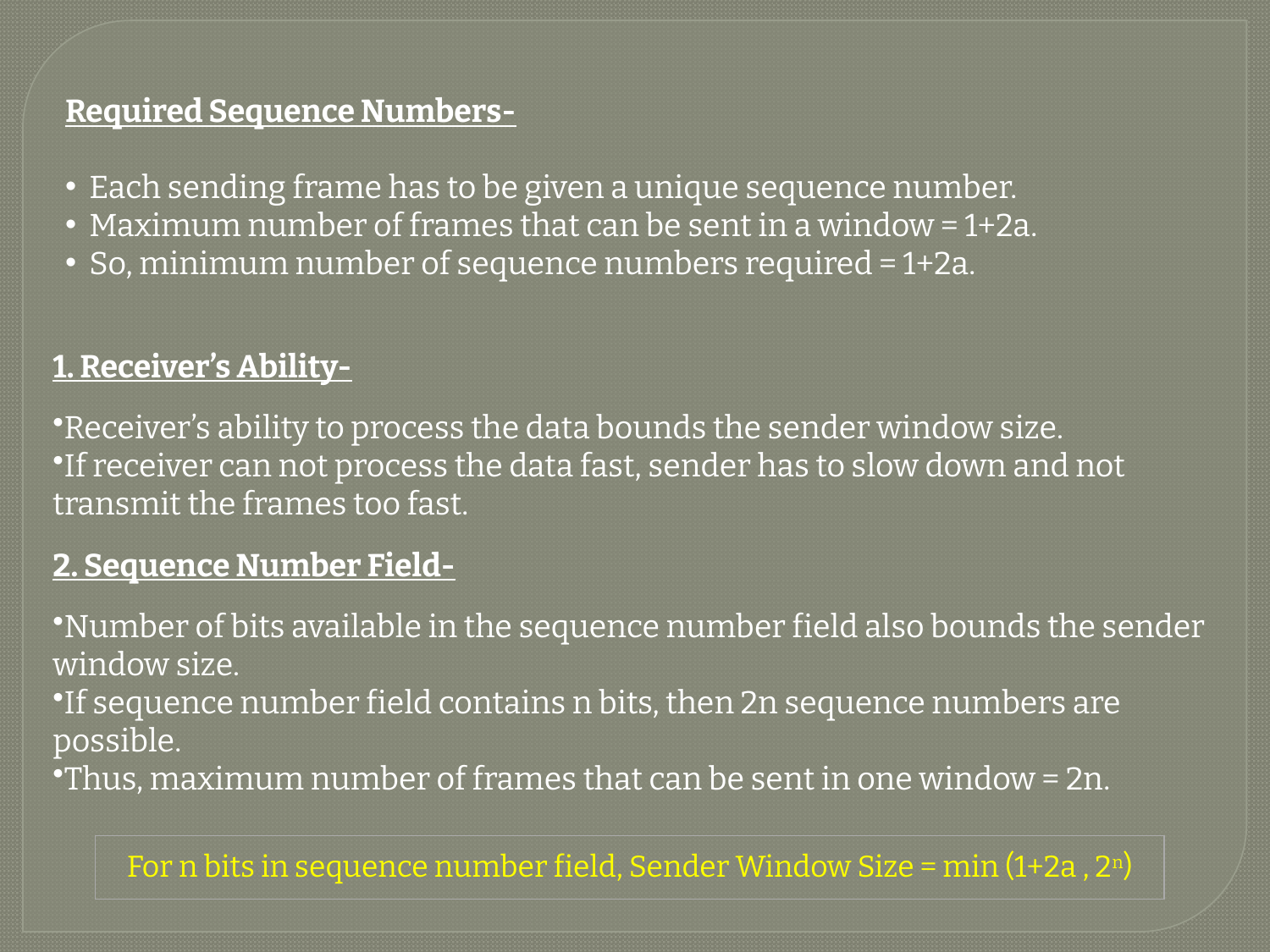

Required Sequence Numbers-

  Each sending frame has to be given a unique sequence number.
  Maximum number of frames that can be sent in a window = 1+2a.
  So, minimum number of sequence numbers required = 1+2a.
1. Receiver’s Ability-

Receiver’s ability to process the data bounds the sender window size.
If receiver can not process the data fast, sender has to slow down and not transmit the frames too fast.

2. Sequence Number Field-

Number of bits available in the sequence number field also bounds the sender window size.
If sequence number field contains n bits, then 2n sequence numbers are possible.
Thus, maximum number of frames that can be sent in one window = 2n.

| For n bits in sequence number field, Sender Window Size = min (1+2a , 2n) |
| --- |